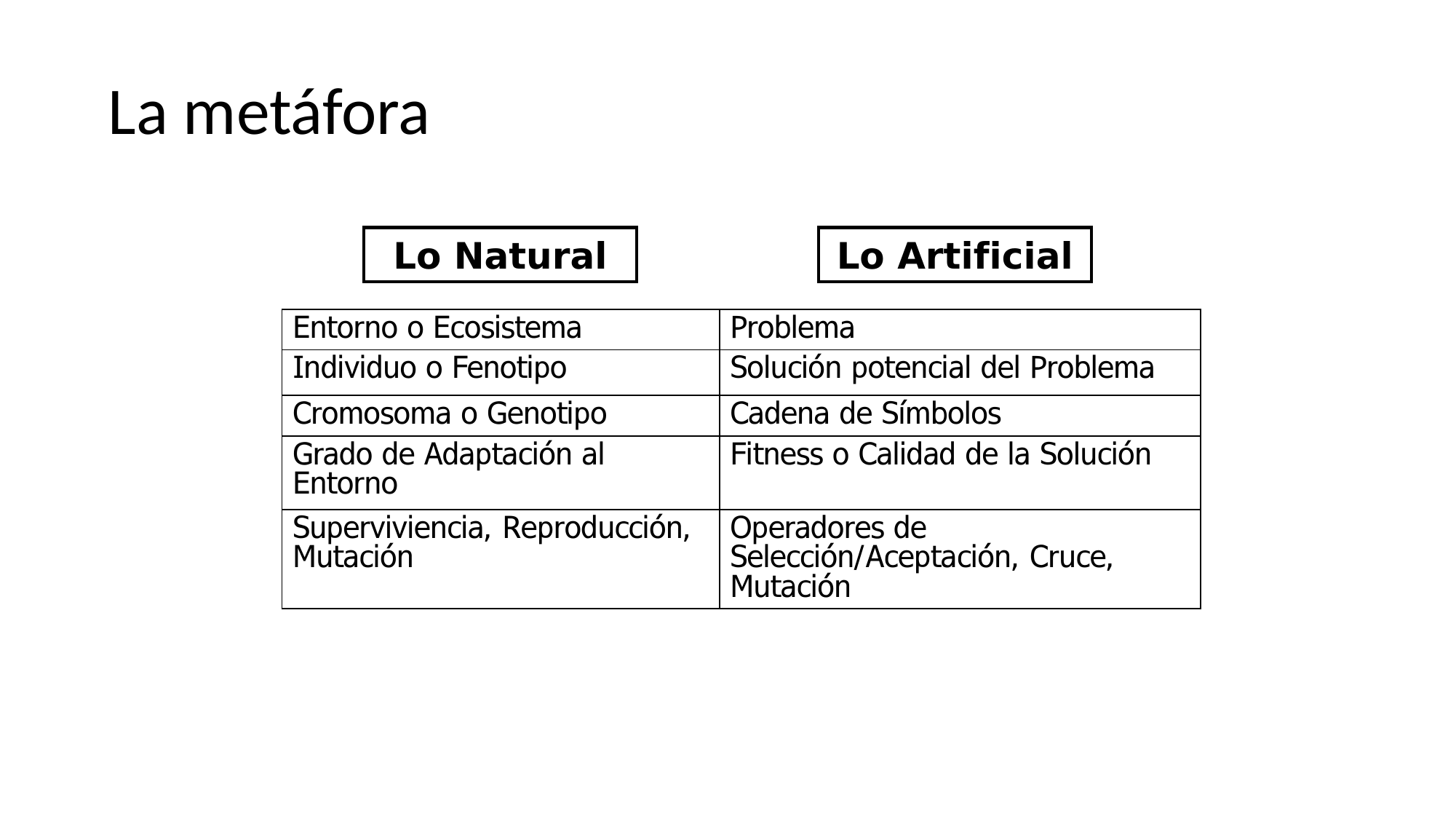

# La metáfora
Lo Natural
Lo Artificial
| Entorno o Ecosistema | Problema |
| --- | --- |
| Individuo o Fenotipo | Solución potencial del Problema |
| Cromosoma o Genotipo | Cadena de Símbolos |
| Grado de Adaptación al Entorno | Fitness o Calidad de la Solución |
| Superviviencia, Reproducción, Mutación | Operadores de Selección/Aceptación, Cruce, Mutación |